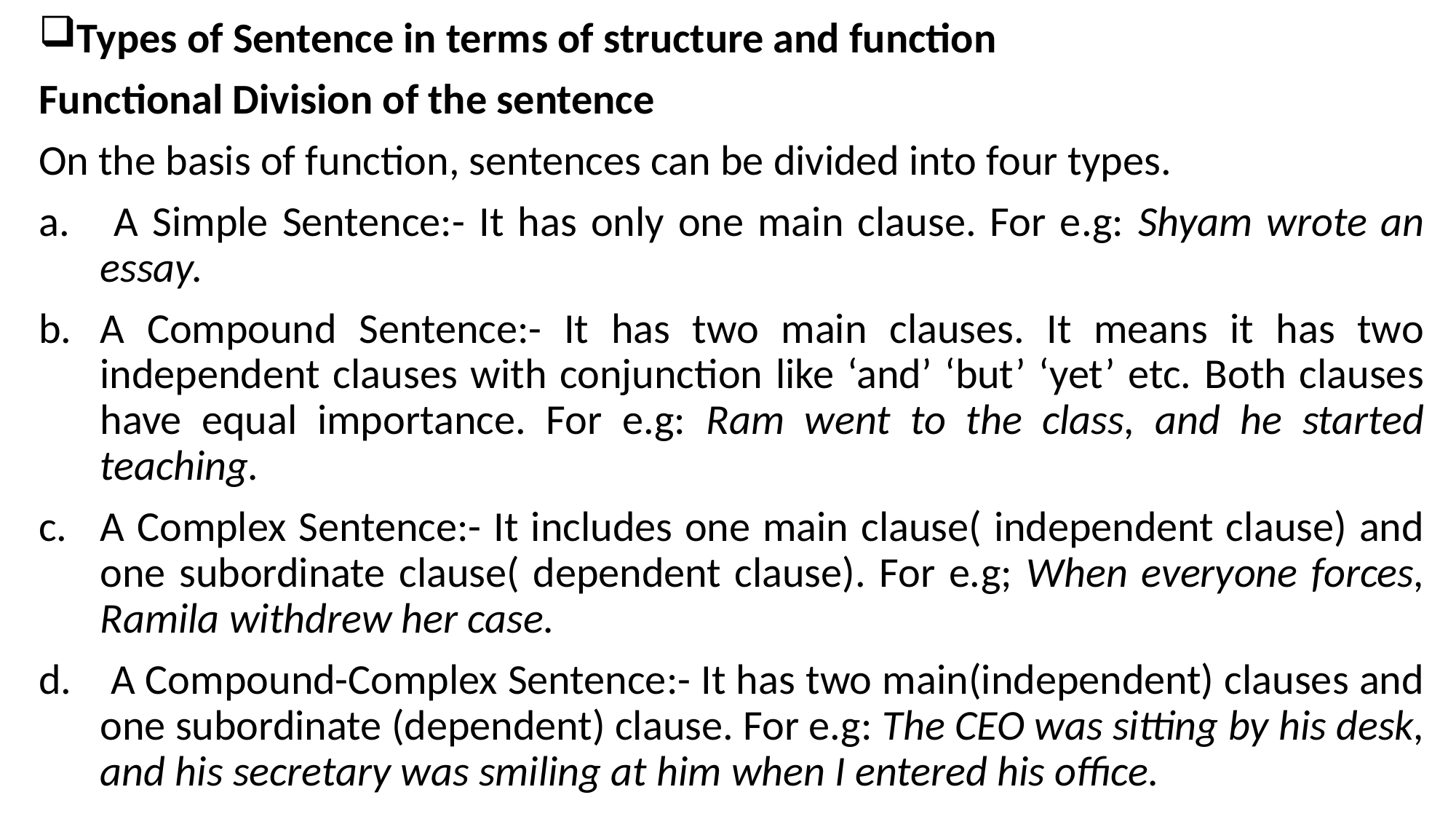

Types of Sentence in terms of structure and function
Functional Division of the sentence
On the basis of function, sentences can be divided into four types.
 A Simple Sentence:- It has only one main clause. For e.g: Shyam wrote an essay.
A Compound Sentence:- It has two main clauses. It means it has two independent clauses with conjunction like ‘and’ ‘but’ ‘yet’ etc. Both clauses have equal importance. For e.g: Ram went to the class, and he started teaching.
A Complex Sentence:- It includes one main clause( independent clause) and one subordinate clause( dependent clause). For e.g; When everyone forces, Ramila withdrew her case.
 A Compound-Complex Sentence:- It has two main(independent) clauses and one subordinate (dependent) clause. For e.g: The CEO was sitting by his desk, and his secretary was smiling at him when I entered his office.